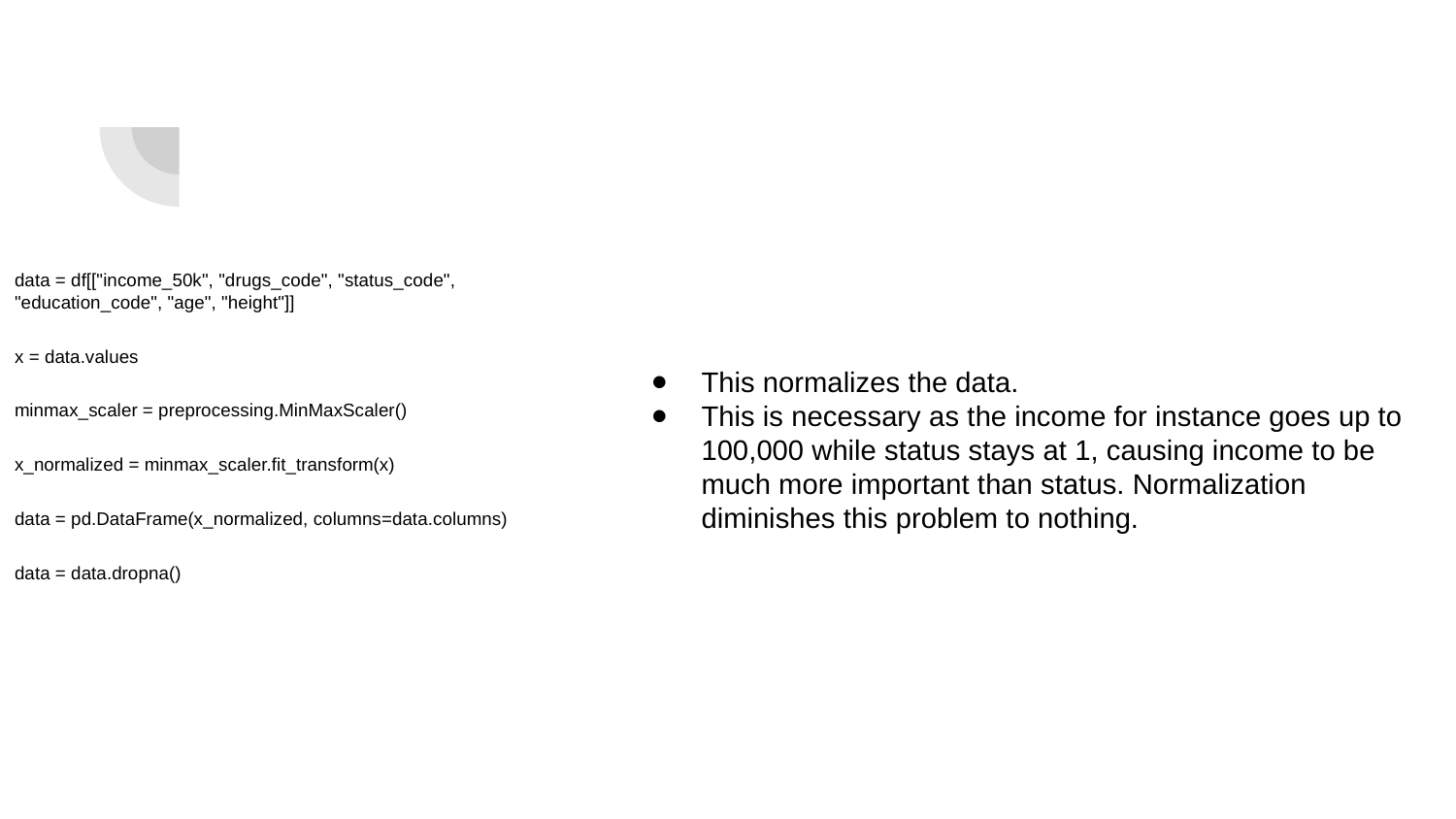

data = df[["income_50k", "drugs_code", "status_code", "education_code", "age", "height"]]
x = data.values
minmax_scaler = preprocessing.MinMaxScaler()
x_normalized = minmax_scaler.fit_transform(x)
data = pd.DataFrame(x_normalized, columns=data.columns)
data = data.dropna()

This normalizes the data.
This is necessary as the income for instance goes up to 100,000 while status stays at 1, causing income to be much more important than status. Normalization diminishes this problem to nothing.